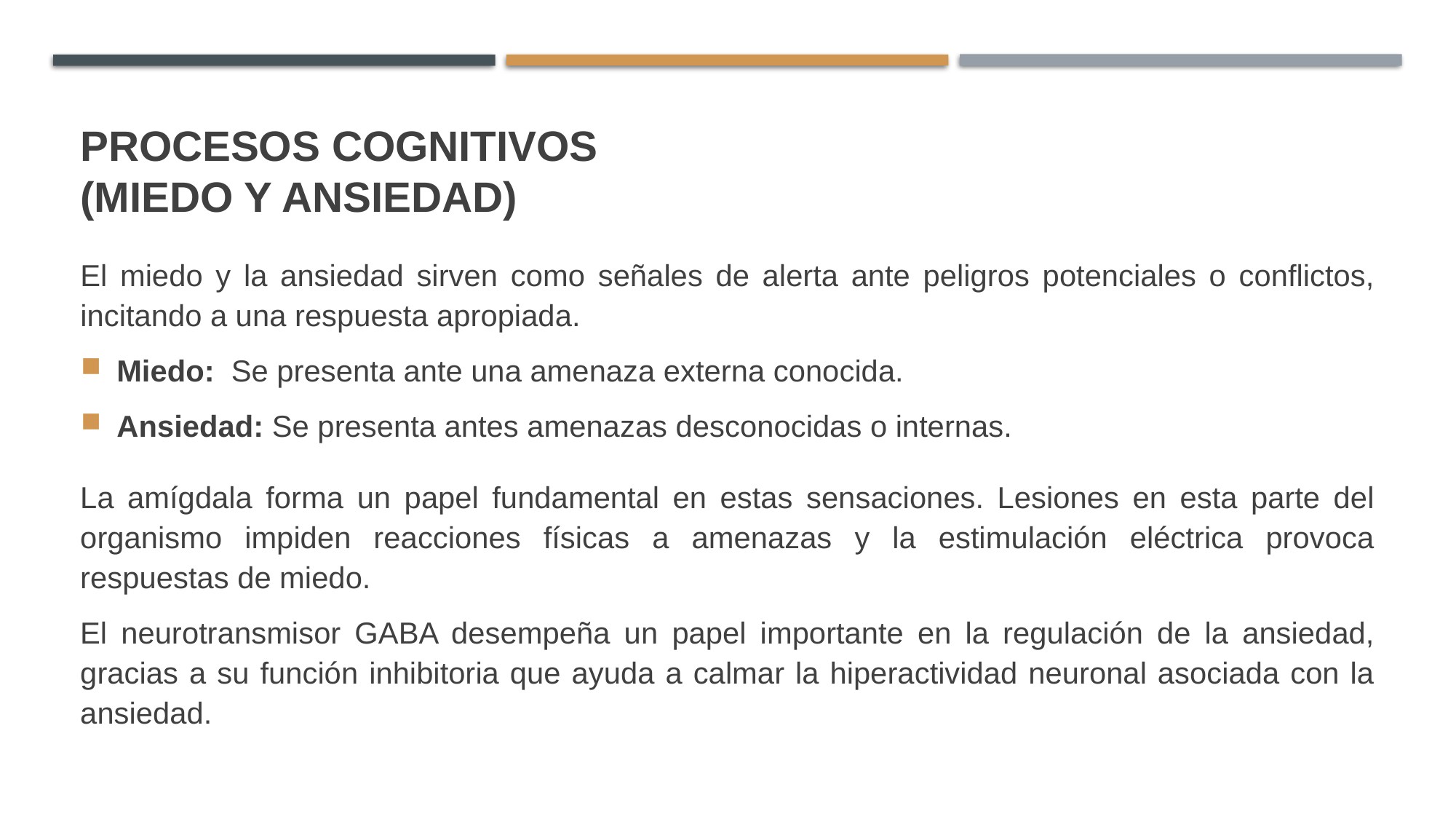

# PROCESOS COGNITIVOS (Miedo y ansiedad)
El miedo y la ansiedad sirven como señales de alerta ante peligros potenciales o conflictos, incitando a una respuesta apropiada.
Miedo:  Se presenta ante una amenaza externa conocida.
Ansiedad: Se presenta antes amenazas desconocidas o internas.

La amígdala forma un papel fundamental en estas sensaciones. Lesiones en esta parte del organismo impiden reacciones físicas a amenazas y la estimulación eléctrica provoca respuestas de miedo.
El neurotransmisor GABA desempeña un papel importante en la regulación de la ansiedad, gracias a su función inhibitoria que ayuda a calmar la hiperactividad neuronal asociada con la ansiedad.